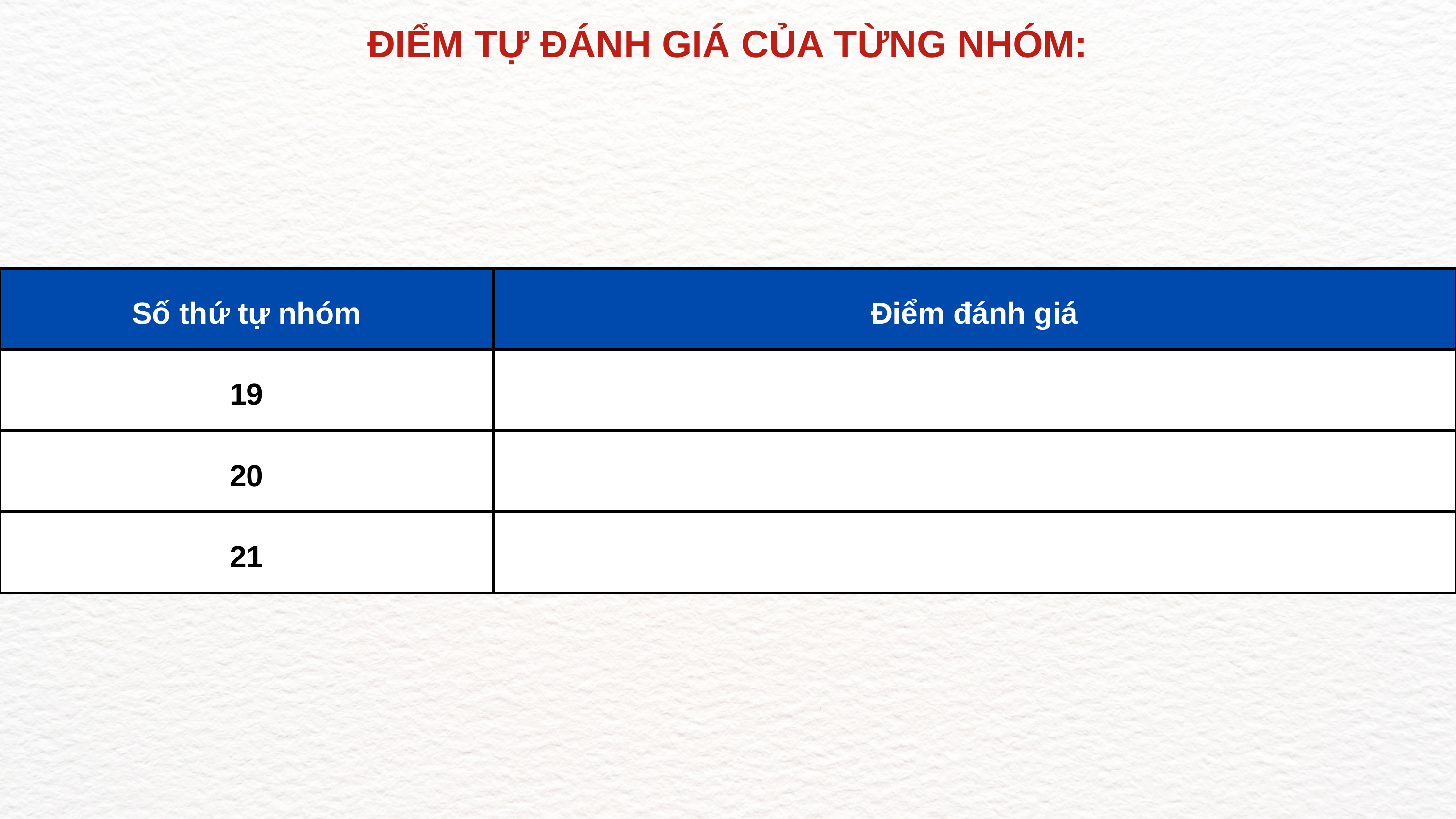

ĐIỂM TỰ ĐÁNH GIÁ CỦA TỪNG NHÓM:
| Số thứ tự nhóm | Điểm đánh giá |
| --- | --- |
| 19 |  |
| 20 |  |
| 21 |  |